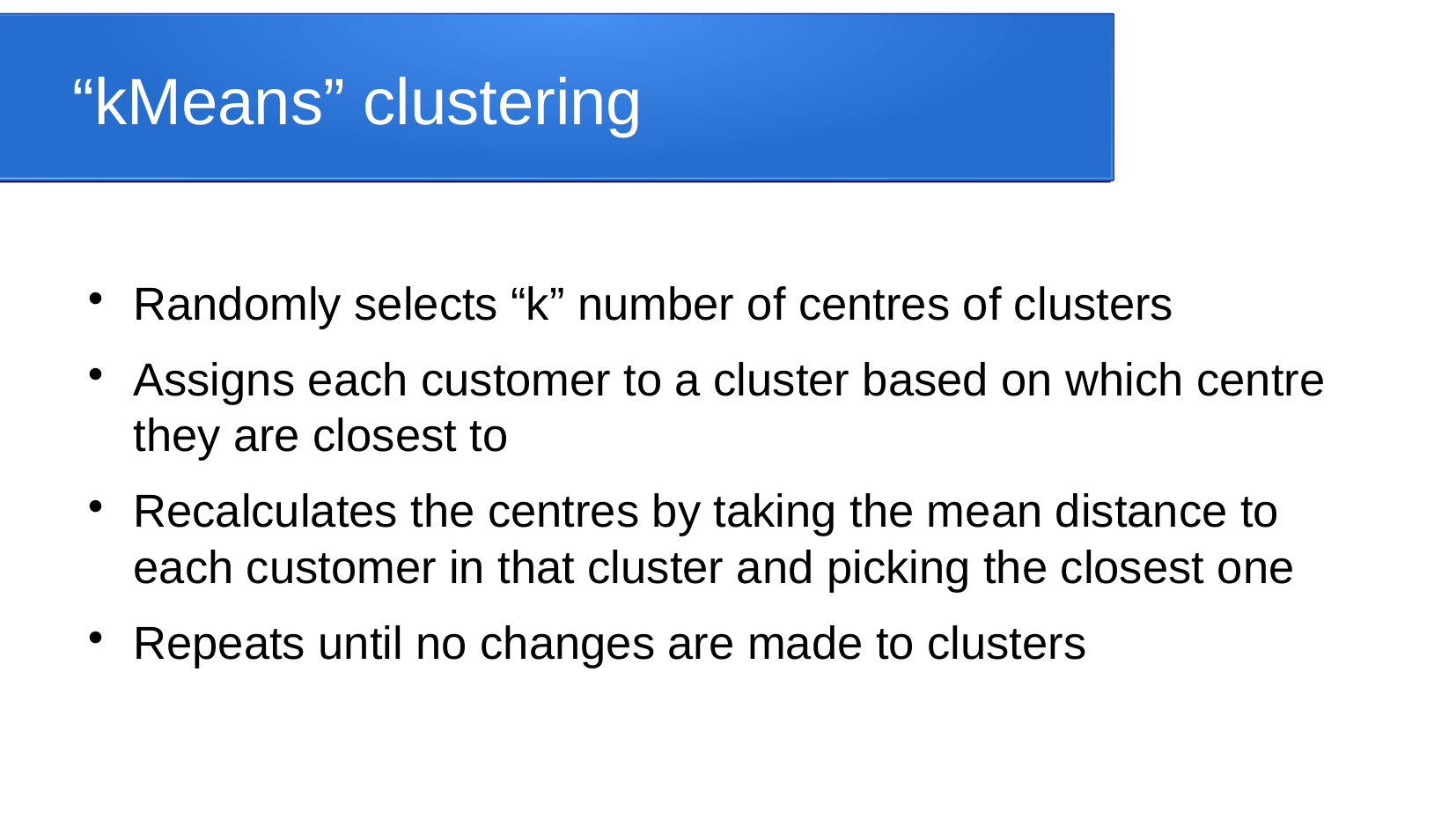

“kMeans” clustering

Randomly selects “k” number of centres of clusters
Assigns each customer to a cluster based on which centre they are closest to
Recalculates the centres by taking the mean distance to each customer in that cluster and picking the closest one
Repeats until no changes are made to clusters